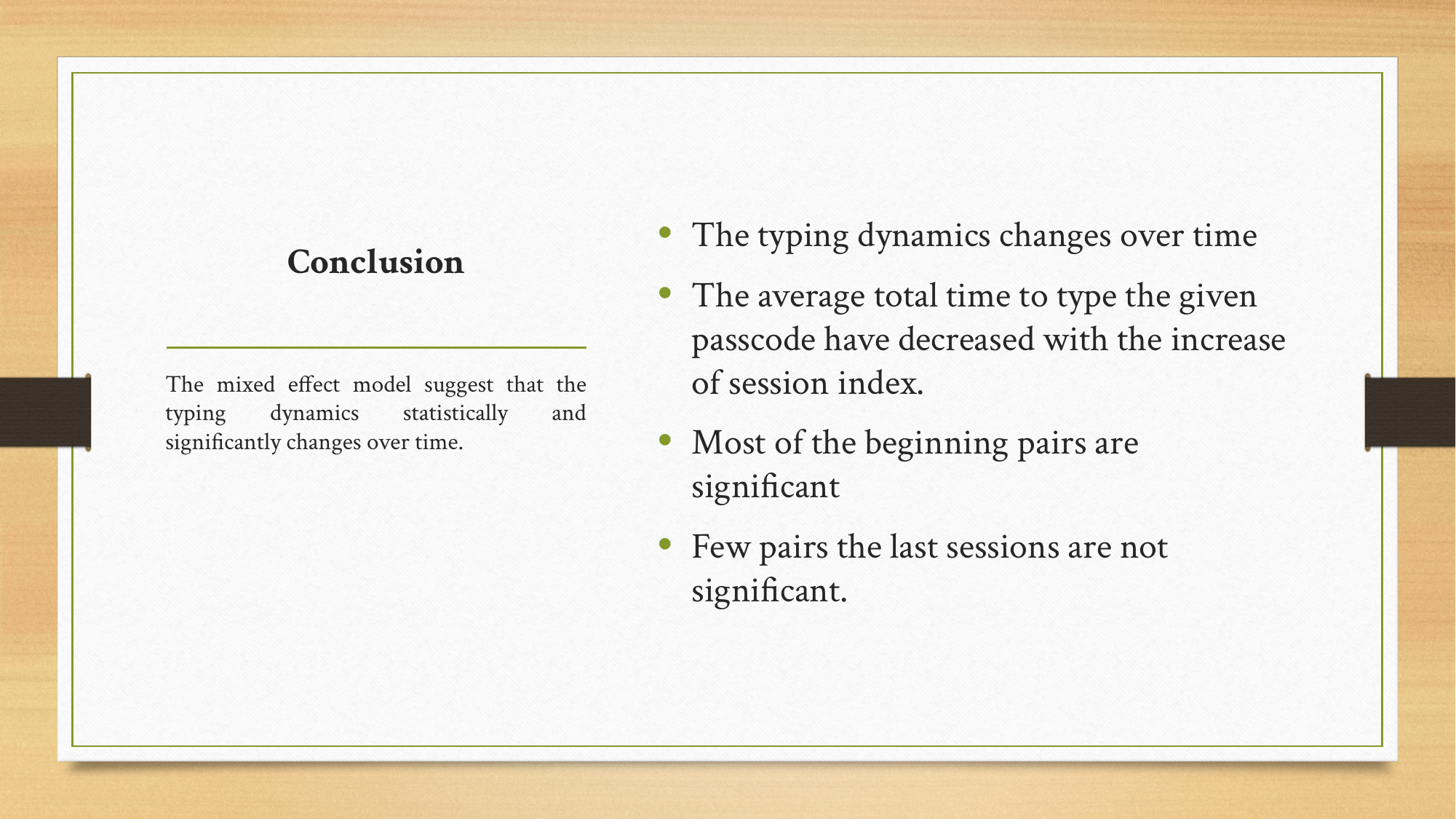

The typing dynamics changes over time
The average total time to type the given passcode have decreased with the increase of session index.
Most of the beginning pairs are significant
Few pairs the last sessions are not significant.
# Conclusion
The mixed effect model suggest that the typing dynamics statistically and significantly changes over time.